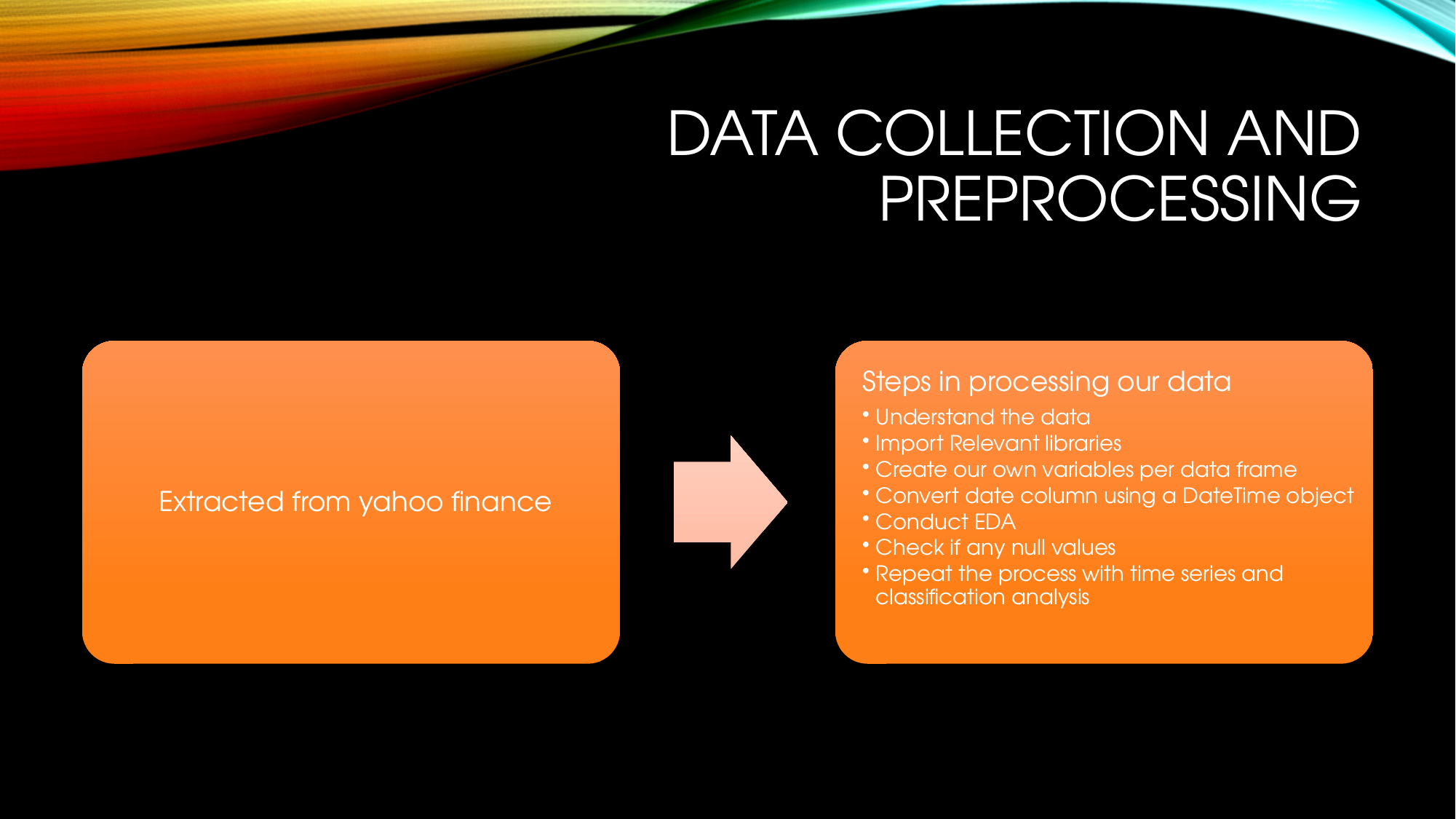

# Data COLLECTION AND PREPROCESSING
Extracted from yahoo finance

Steps in processing our data
Understand the data
Import Relevant libraries
Create our own variables per data frame
Convert date column using a DateTime object
Conduct EDA
Check if any null values
Repeat the process with time series and classification analysis